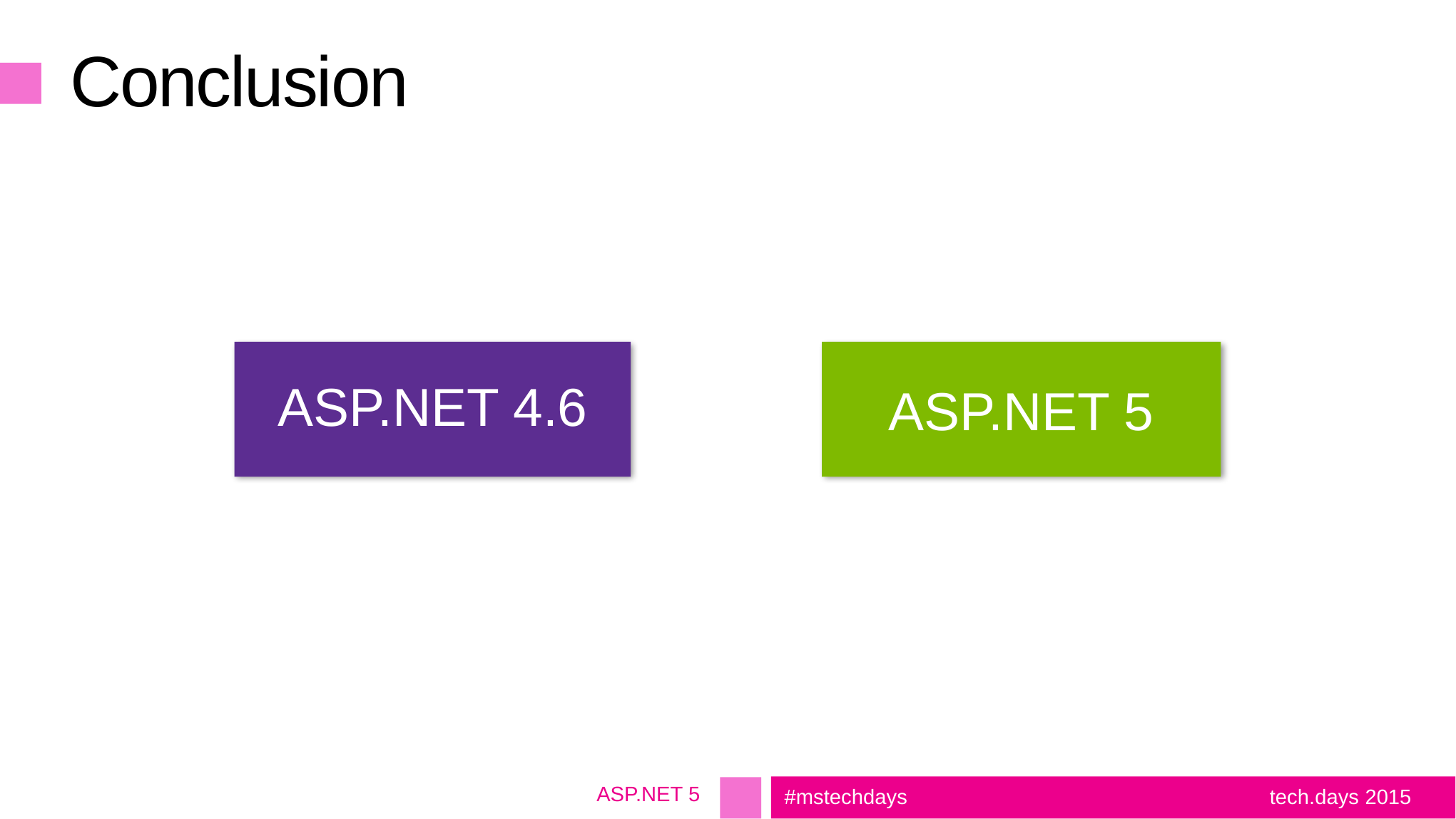

# Conclusion
ASP.NET 4.6
ASP.NET 5
ASP.NET 5